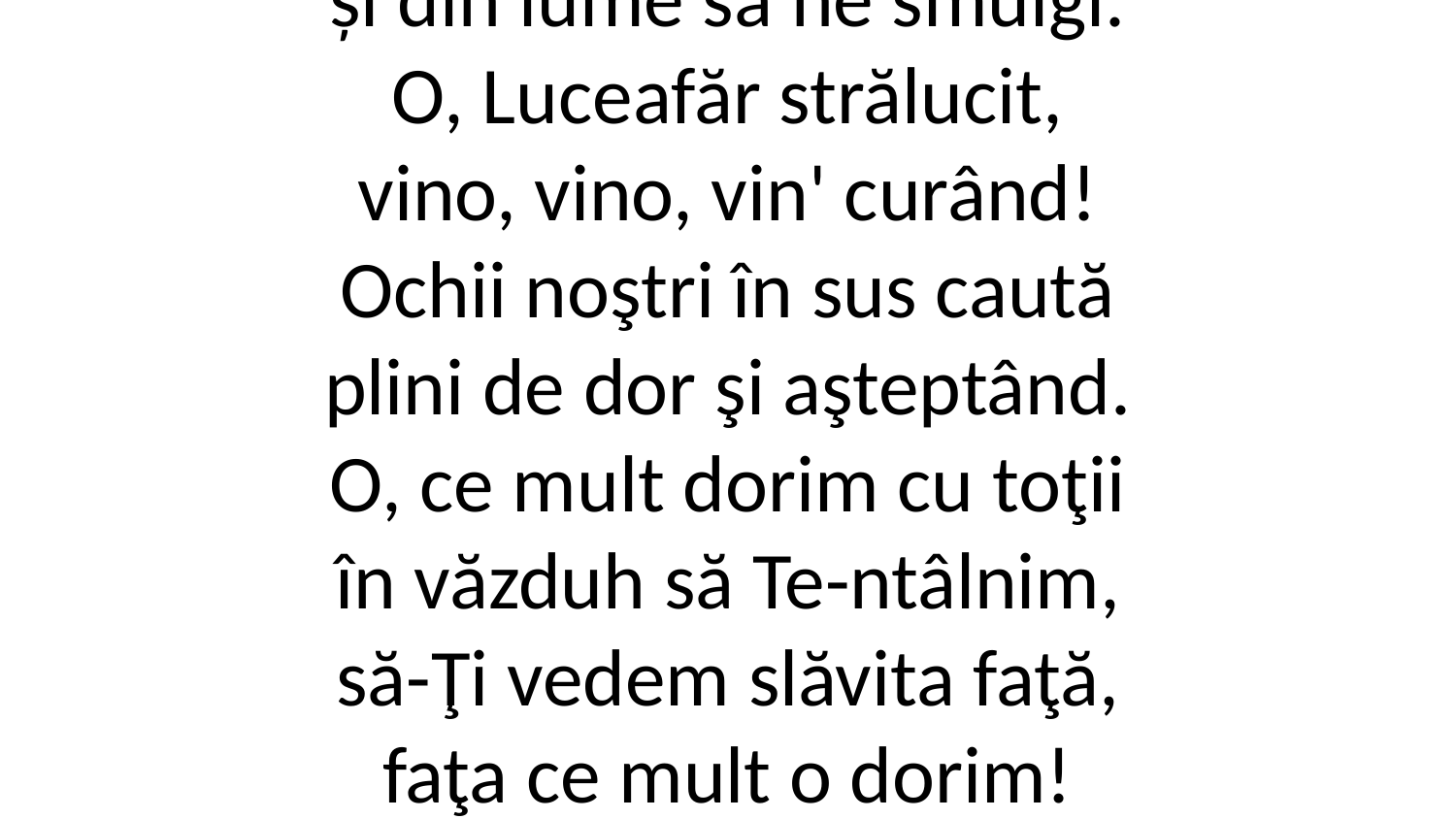

1. Te-aşteptăm cu dor, Isuse,
ca din ceruri Tu să vii,
să ne iei acas' la Tine,
și din lume să ne smulgi.
O, Luceafăr strălucit,
vino, vino, vin' curând!
Ochii noştri în sus caută
plini de dor şi aşteptând.
O, ce mult dorim cu toţii
în văzduh să Te-ntâlnim,
să-Ţi vedem slăvita faţă,
faţa ce mult o dorim!
Cu iubirea Ta ades'
ne-ai îmbărbătat aici,
și cu glasul Tău cel dulce,
Tu pe nume ne-ai chemat.